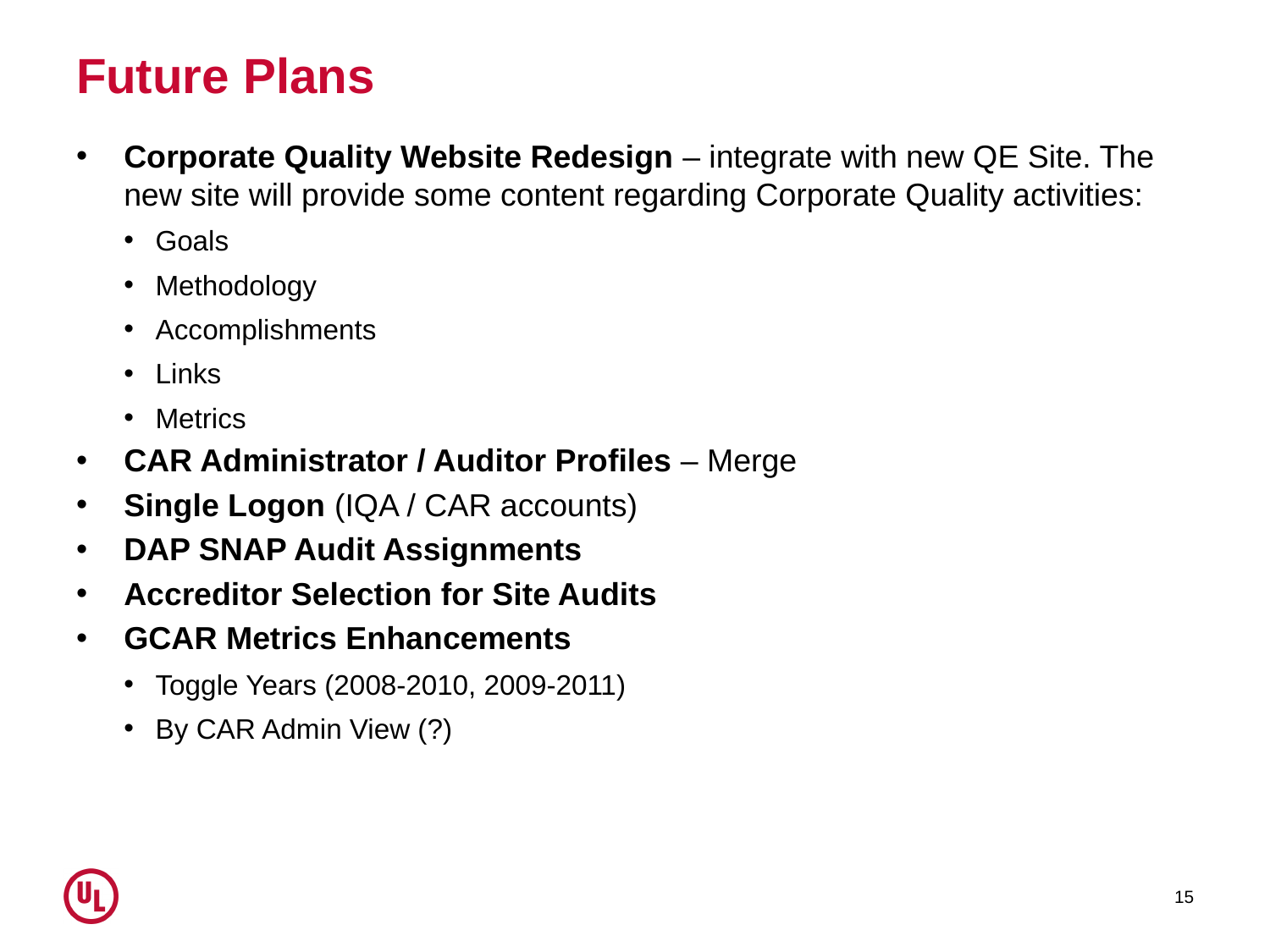

# Future Plans
Corporate Quality Website Redesign – integrate with new QE Site. The new site will provide some content regarding Corporate Quality activities:
Goals
Methodology
Accomplishments
Links
Metrics
CAR Administrator / Auditor Profiles – Merge
Single Logon (IQA / CAR accounts)
DAP SNAP Audit Assignments
Accreditor Selection for Site Audits
GCAR Metrics Enhancements
Toggle Years (2008-2010, 2009-2011)
By CAR Admin View (?)
15